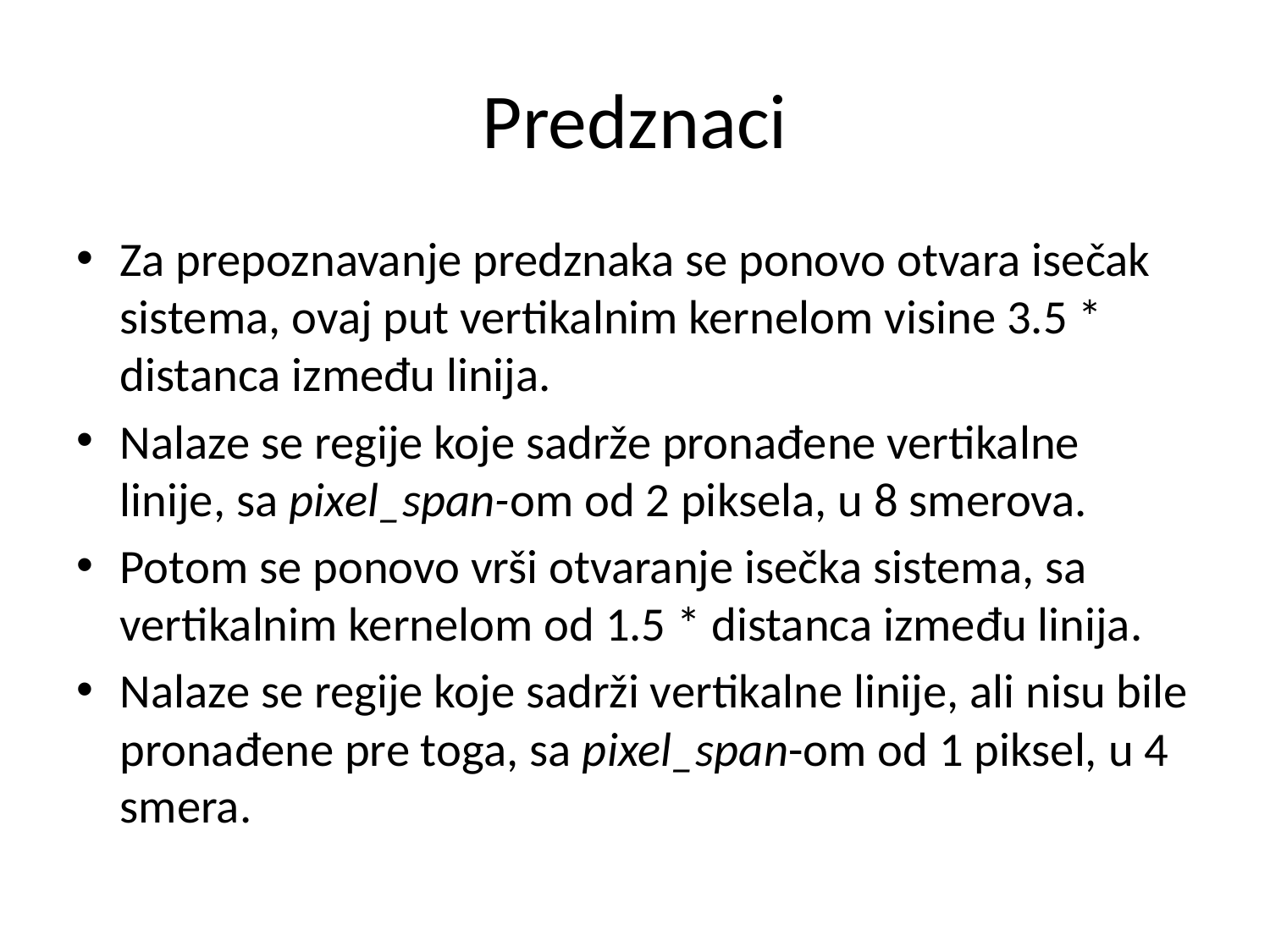

# Predznaci
Za prepoznavanje predznaka se ponovo otvara isečak sistema, ovaj put vertikalnim kernelom visine 3.5 * distanca između linija.
Nalaze se regije koje sadrže pronađene vertikalne linije, sa pixel_span-om od 2 piksela, u 8 smerova.
Potom se ponovo vrši otvaranje isečka sistema, sa vertikalnim kernelom od 1.5 * distanca između linija.
Nalaze se regije koje sadrži vertikalne linije, ali nisu bile pronađene pre toga, sa pixel_span-om od 1 piksel, u 4 smera.